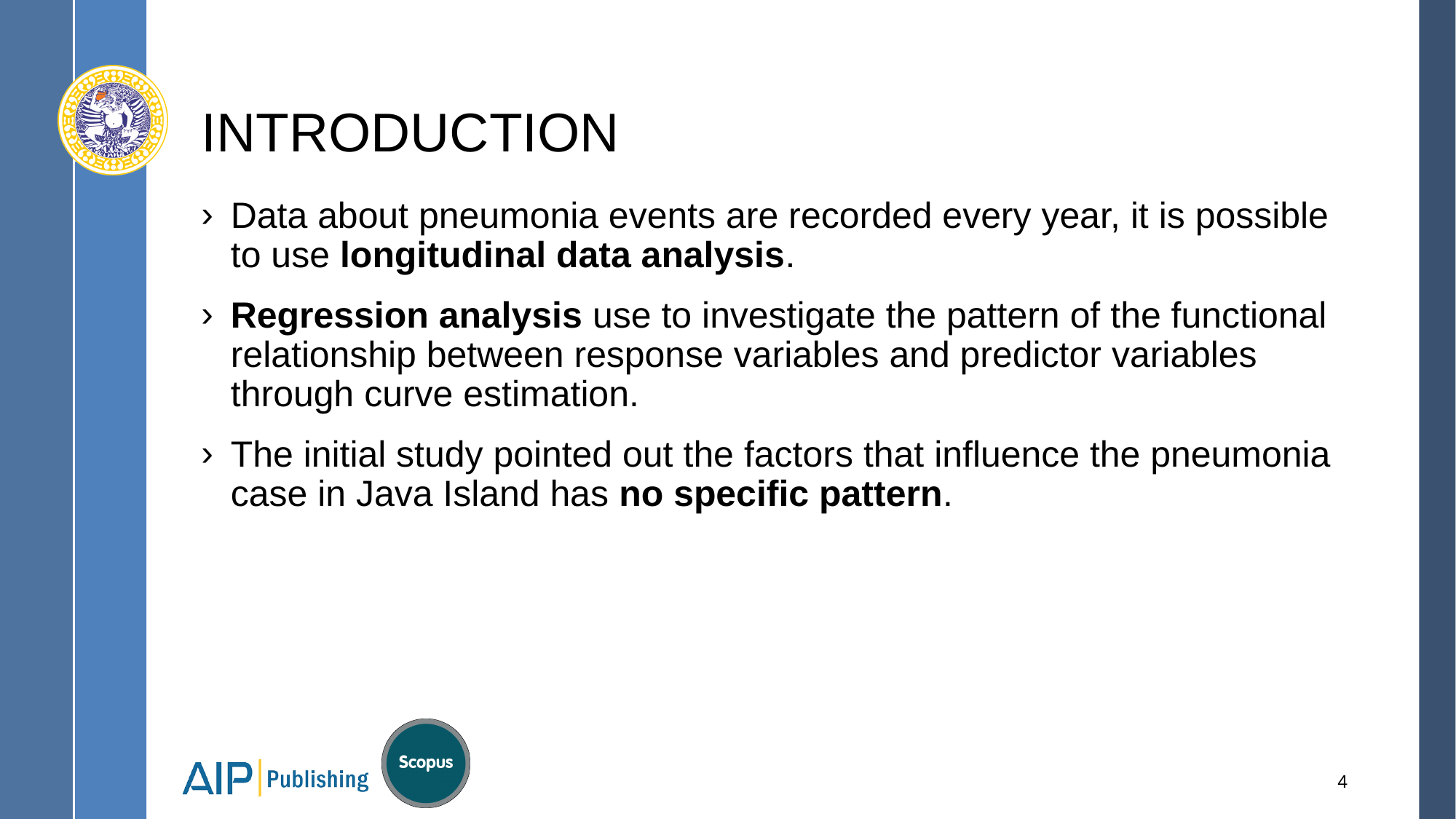

# INTRODUCTION
Data about pneumonia events are recorded every year, it is possible to use longitudinal data analysis.
Regression analysis use to investigate the pattern of the functional relationship between response variables and predictor variables through curve estimation.
The initial study pointed out the factors that influence the pneumonia case in Java Island has no specific pattern.
4